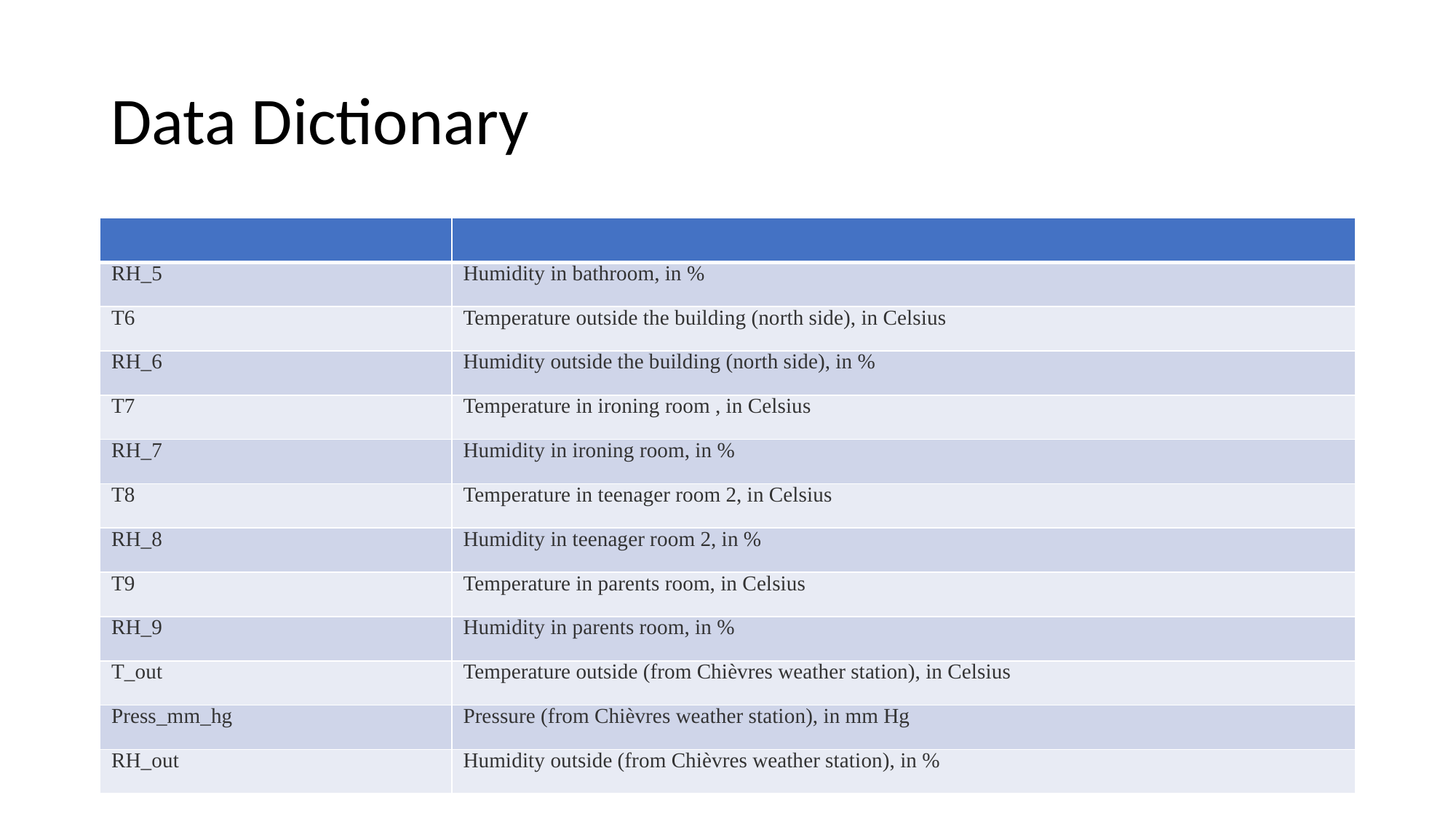

# Data Dictionary
|  |  |
| --- | --- |
| RH\_5 | Humidity in bathroom, in % |
| T6 | Temperature outside the building (north side), in Celsius |
| RH\_6 | Humidity outside the building (north side), in % |
| T7 | Temperature in ironing room , in Celsius |
| RH\_7 | Humidity in ironing room, in % |
| T8 | Temperature in teenager room 2, in Celsius |
| RH\_8 | Humidity in teenager room 2, in % |
| T9 | Temperature in parents room, in Celsius |
| RH\_9 | Humidity in parents room, in % |
| T\_out | Temperature outside (from Chièvres weather station), in Celsius |
| Press\_mm\_hg | Pressure (from Chièvres weather station), in mm Hg |
| RH\_out | Humidity outside (from Chièvres weather station), in % |